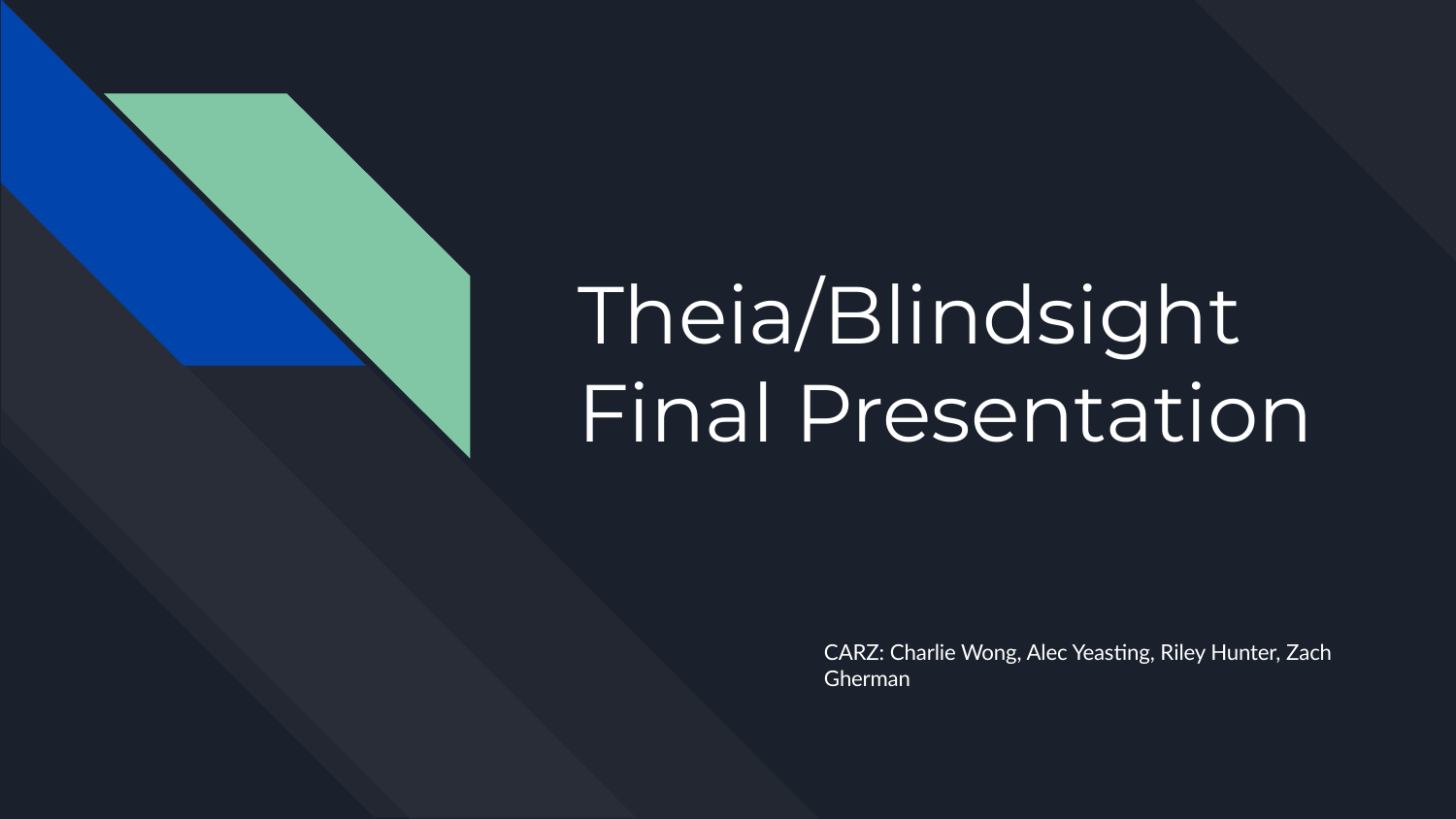

# Theia/Blindsight
Final Presentation
CARZ: Charlie Wong, Alec Yeasting, Riley Hunter, Zach Gherman